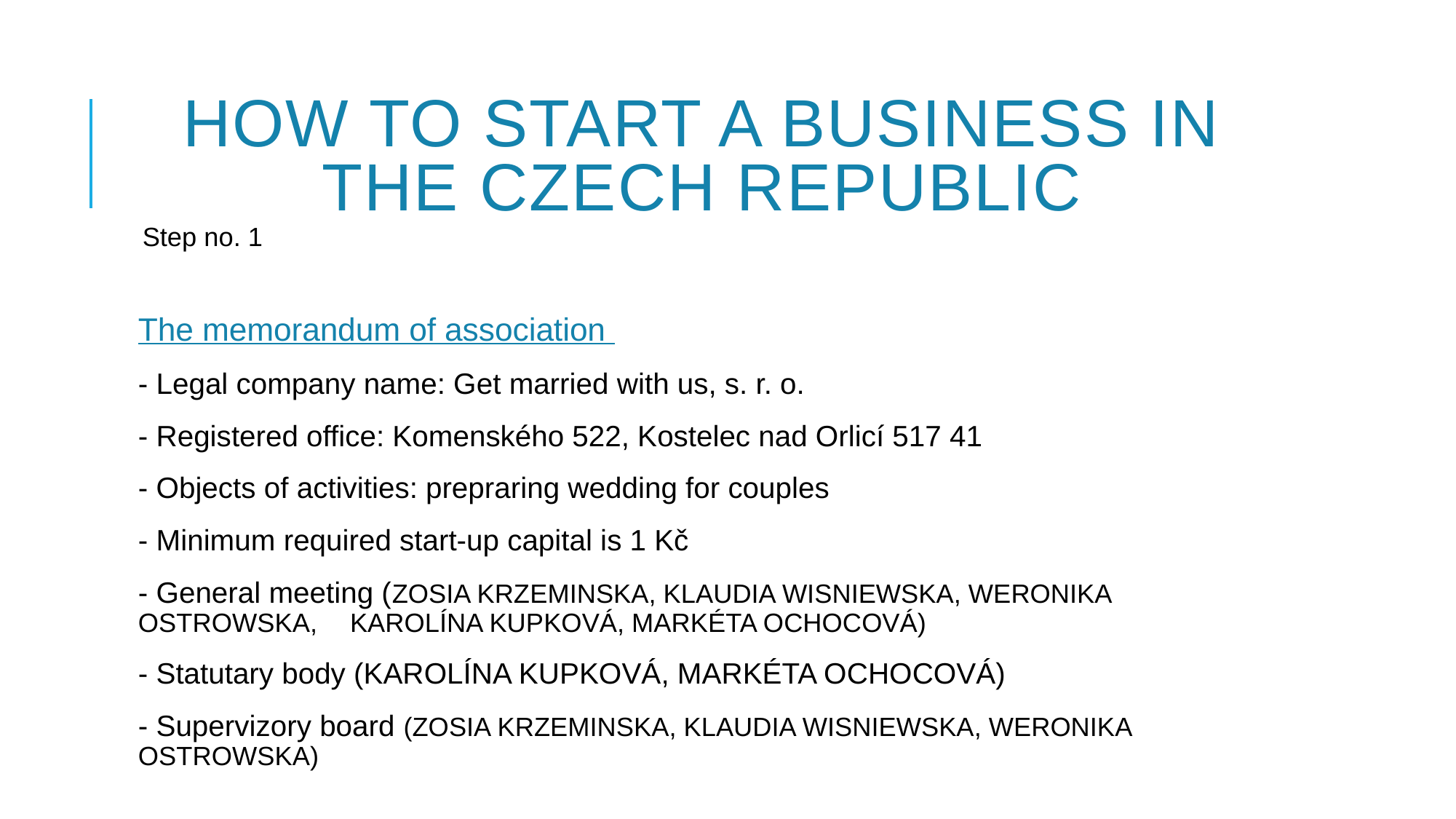

# HOW TO START A BUSINESS IN THE CZECH REPUBLIC
Step no. 1

The memorandum of association
- Legal company name: Get married with us, s. r. o.
- Registered office: Komenského 522, Kostelec nad Orlicí 517 41
- Objects of activities: prepraring wedding for couples
- Minimum required start-up capital is 1 Kč
- General meeting (ZOSIA KRZEMINSKA, KLAUDIA WISNIEWSKA, WERONIKA OSTROWSKA, 				KAROLÍNA KUPKOVÁ, MARKÉTA OCHOCOVÁ)
- Statutary body (KAROLÍNA KUPKOVÁ, MARKÉTA OCHOCOVÁ)
- Supervizory board (ZOSIA KRZEMINSKA, KLAUDIA WISNIEWSKA, WERONIKA OSTROWSKA)